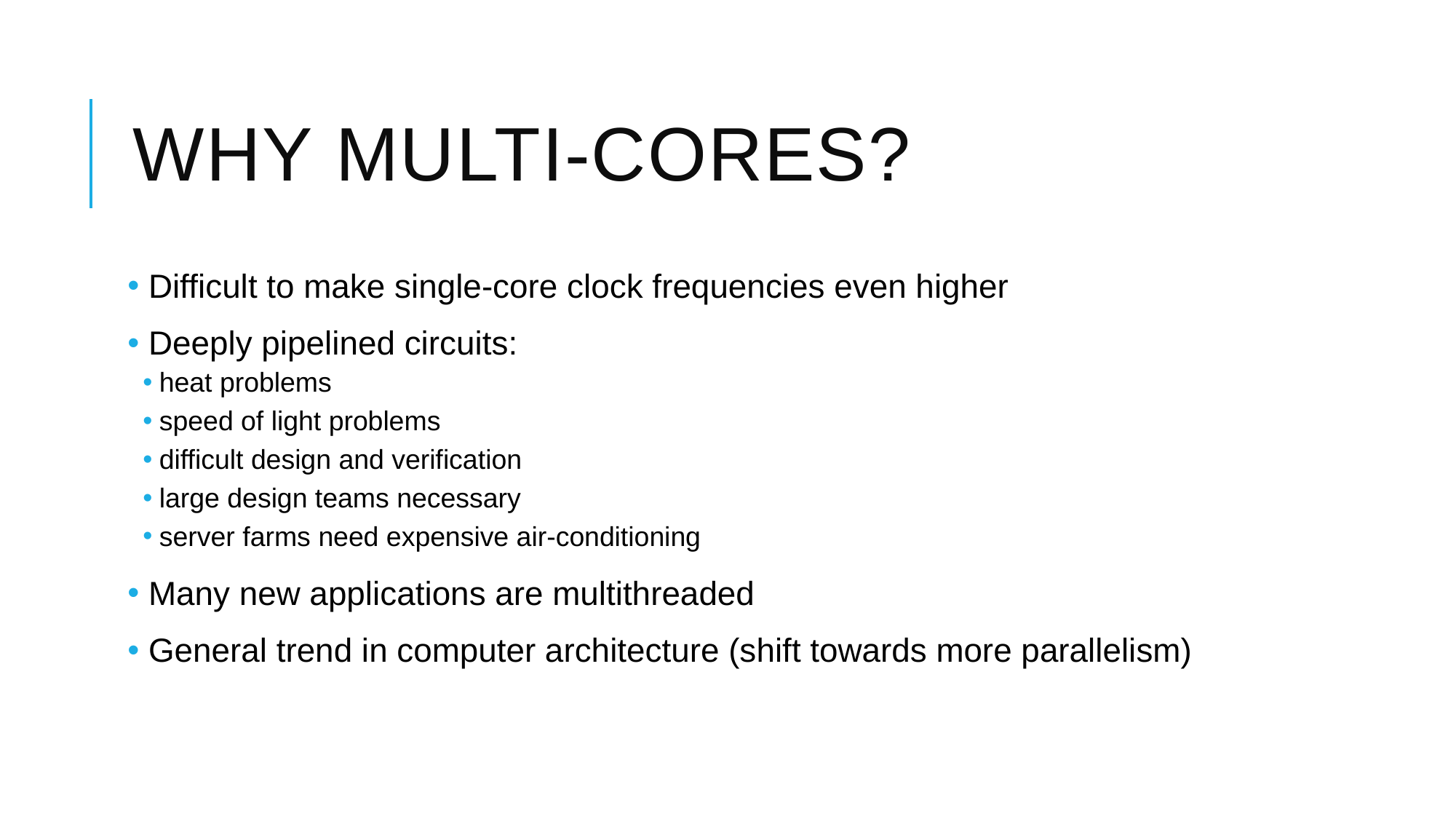

# Why multi-cores?
 Difficult to make single-core clock frequencies even higher
 Deeply pipelined circuits:
heat problems
speed of light problems
difficult design and verification
large design teams necessary
server farms need expensive air-conditioning
 Many new applications are multithreaded
 General trend in computer architecture (shift towards more parallelism)